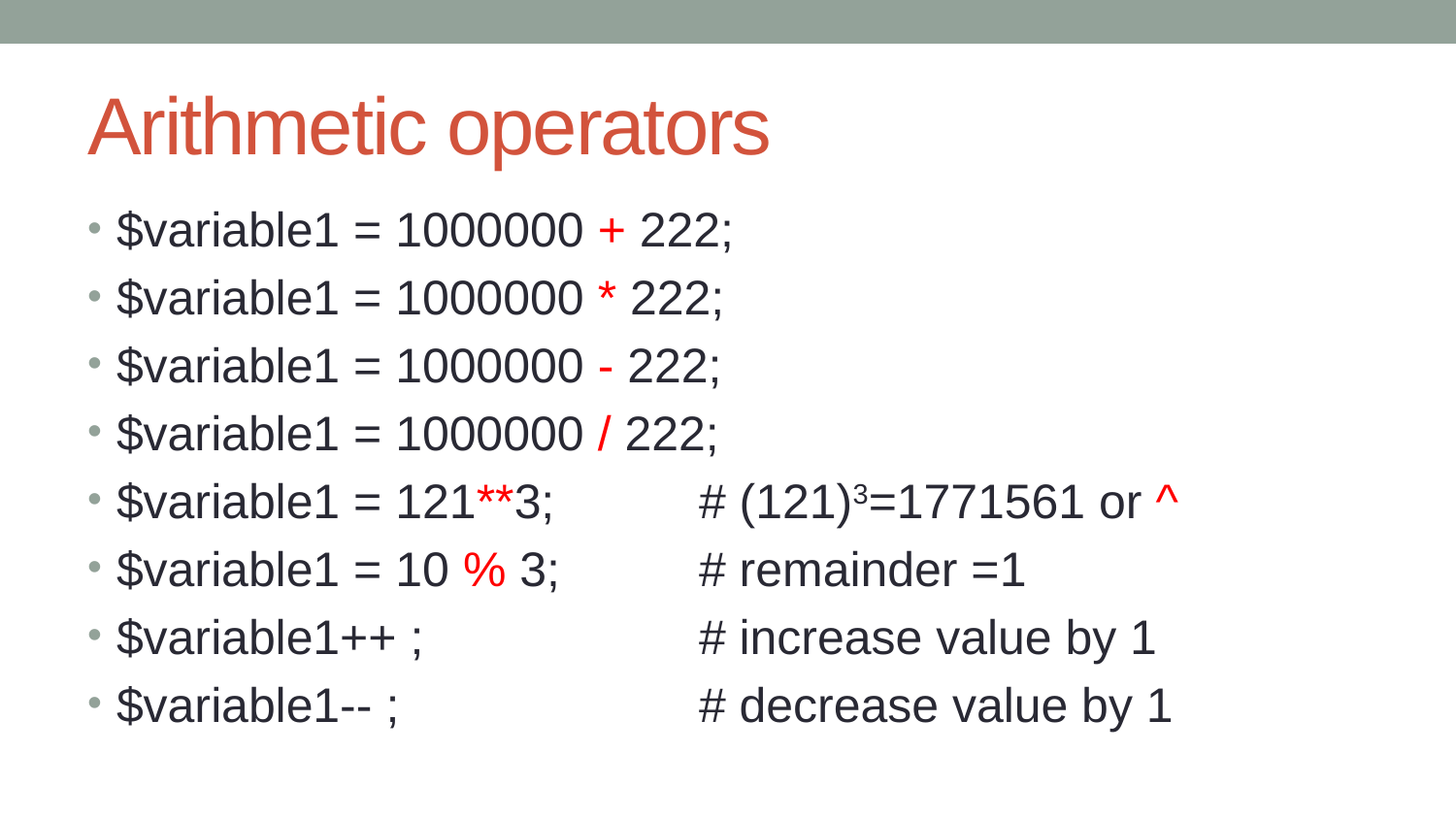

# Arithmetic operators
$variable1 = 1000000 + 222;
$variable1 = 1000000 * 222;
$variable1 = 1000000 - 222;
$variable1 = 1000000 / 222;
$variable1 = 121**3; 	# (121)3=1771561 or ^
$variable1 = 10 % 3; 	# remainder =1
$variable1++ ; 		# increase value by 1
$variable1-- ; 		# decrease value by 1